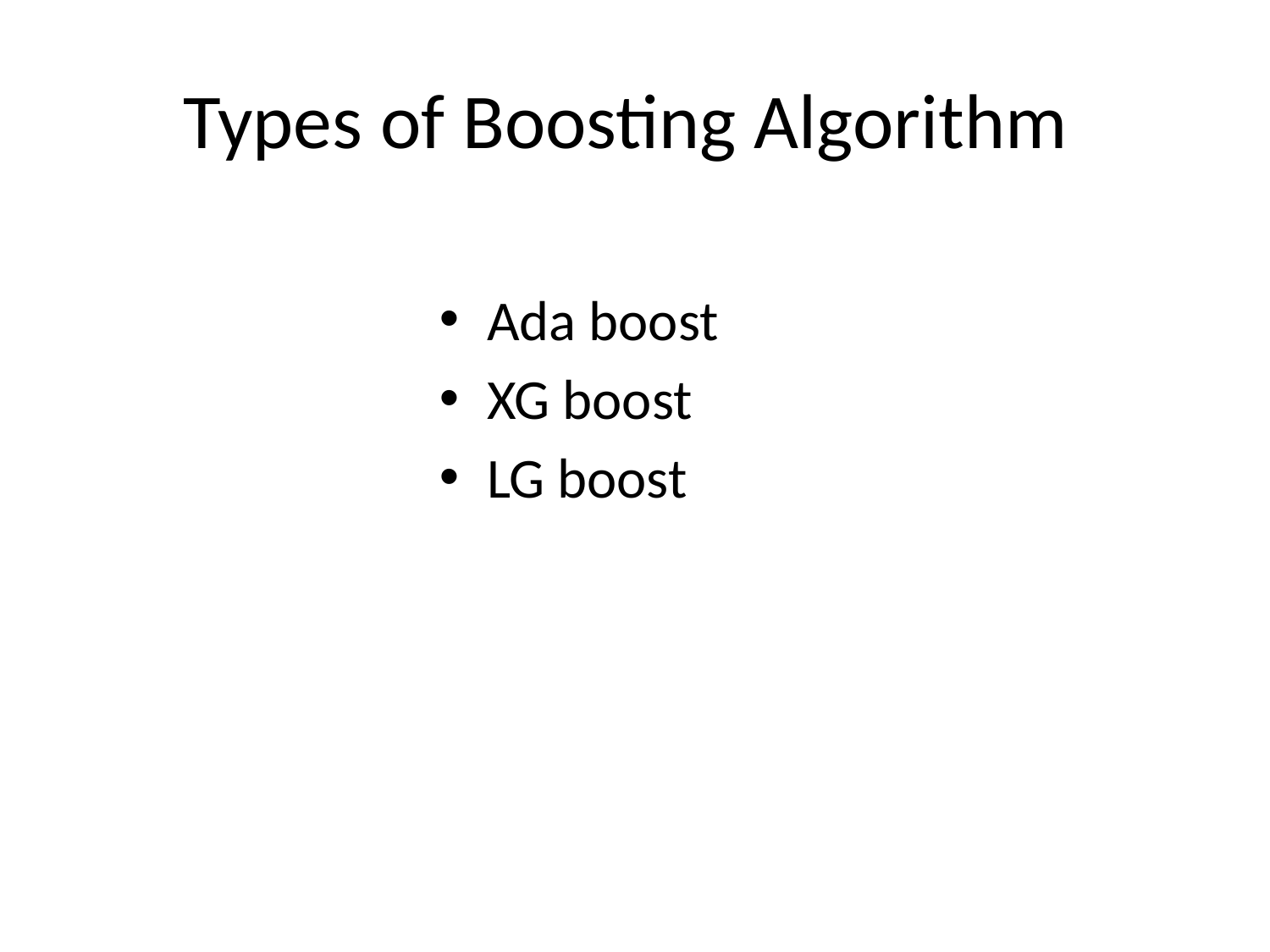

# Types of Boosting Algorithm
Ada boost
XG boost
LG boost